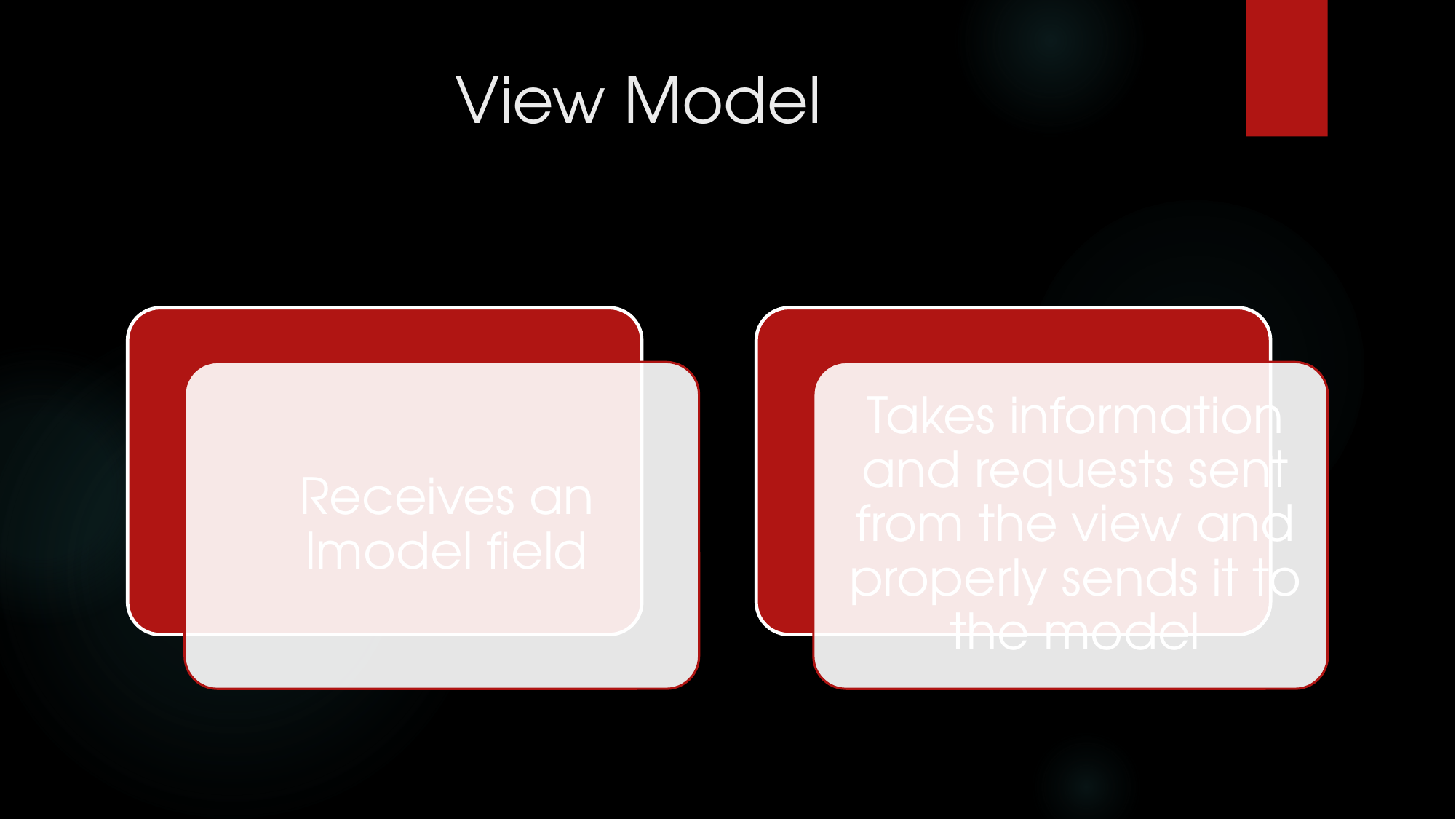

# View Model
Receives an Imodel field
Takes information and requests sent from the view and properly sends it to the model